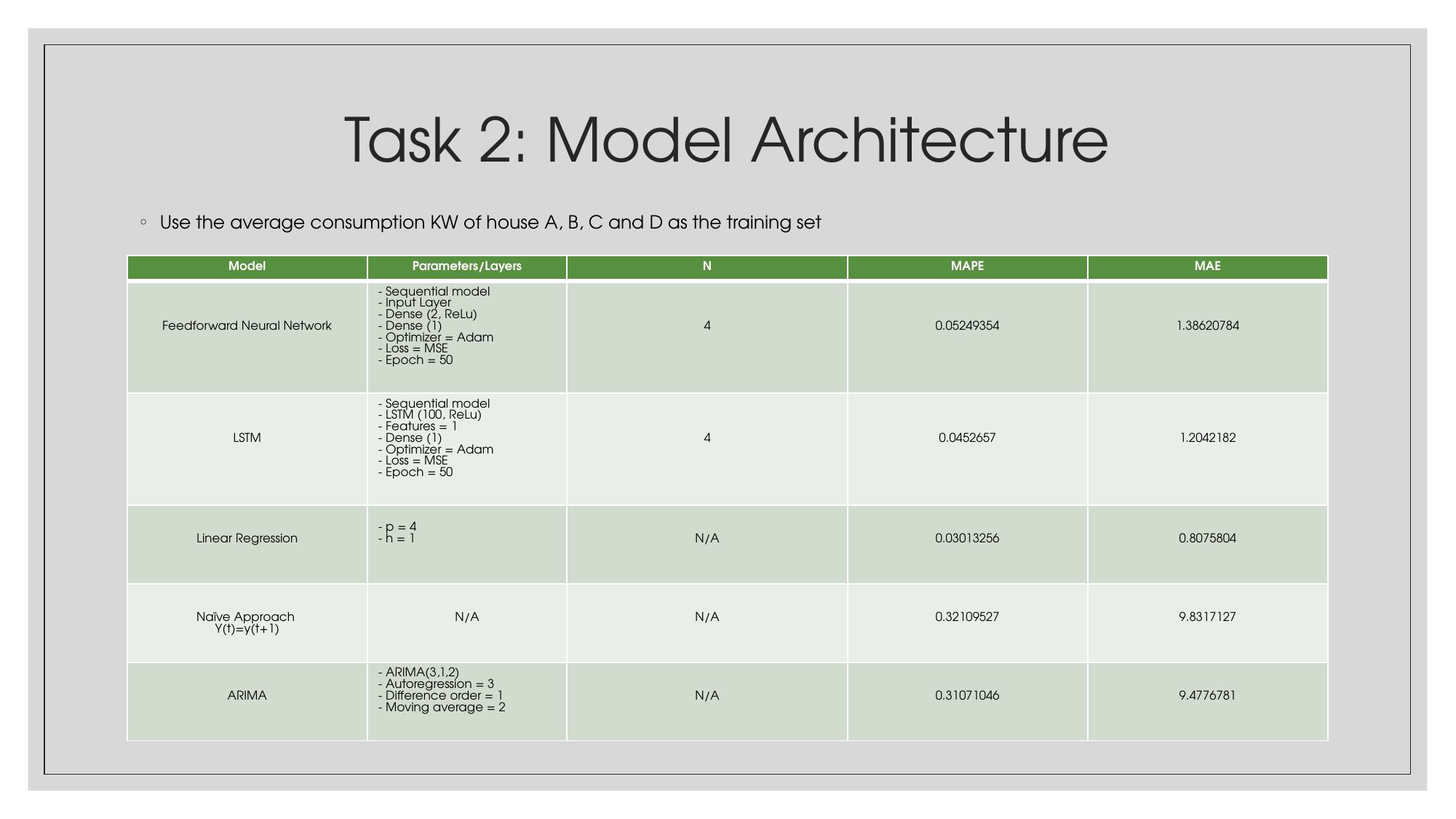

# Task 2: Model Architecture
Use the average consumption KW of house A, B, C and D as the training set
| Model | Parameters/Layers | N | MAPE | MAE |
| --- | --- | --- | --- | --- |
| Feedforward Neural Network | - Sequential model - Input Layer - Dense (2, ReLu) - Dense (1) - Optimizer = Adam - Loss = MSE - Epoch = 50 | 4 | 0.05249354 | 1.38620784 |
| LSTM | - Sequential model - LSTM (100, ReLu) - Features = 1 - Dense (1) - Optimizer = Adam - Loss = MSE - Epoch = 50 | 4 | 0.0452657 | 1.2042182 |
| Linear Regression | - p = 4 - h = 1 | N/A | 0.03013256 | 0.8075804 |
| Naïve Approach Y(t)=y(t+1) | N/A | N/A | 0.32109527 | 9.8317127 |
| ARIMA | - ARIMA(3,1,2) - Autoregression = 3 - Difference order = 1 - Moving average = 2 | N/A | 0.31071046 | 9.4776781 |